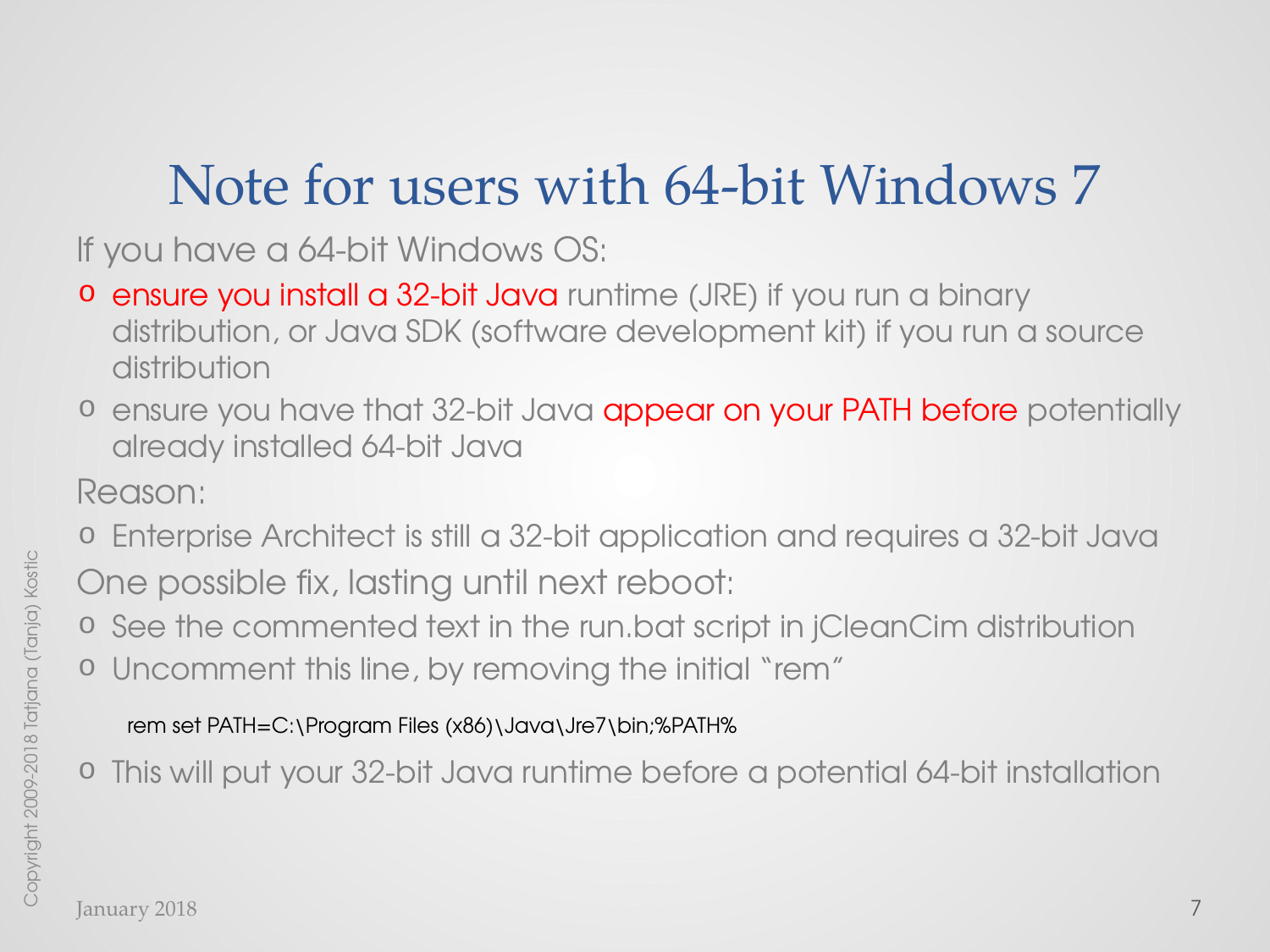

# Note for users with 64-bit Windows 7
If you have a 64-bit Windows OS:
ensure you install a 32-bit Java runtime (JRE) if you run a binary distribution, or Java SDK (software development kit) if you run a source distribution
ensure you have that 32-bit Java appear on your PATH before potentially already installed 64-bit Java
Reason:
Enterprise Architect is still a 32-bit application and requires a 32-bit Java
One possible fix, lasting until next reboot:
See the commented text in the run.bat script in jCleanCim distribution
Uncomment this line, by removing the initial “rem”

This will put your 32-bit Java runtime before a potential 64-bit installation
rem set PATH=C:\Program Files (x86)\Java\Jre7\bin;%PATH%
Copyright 2009-2018 Tatjana (Tanja) Kostic
January 2018
7